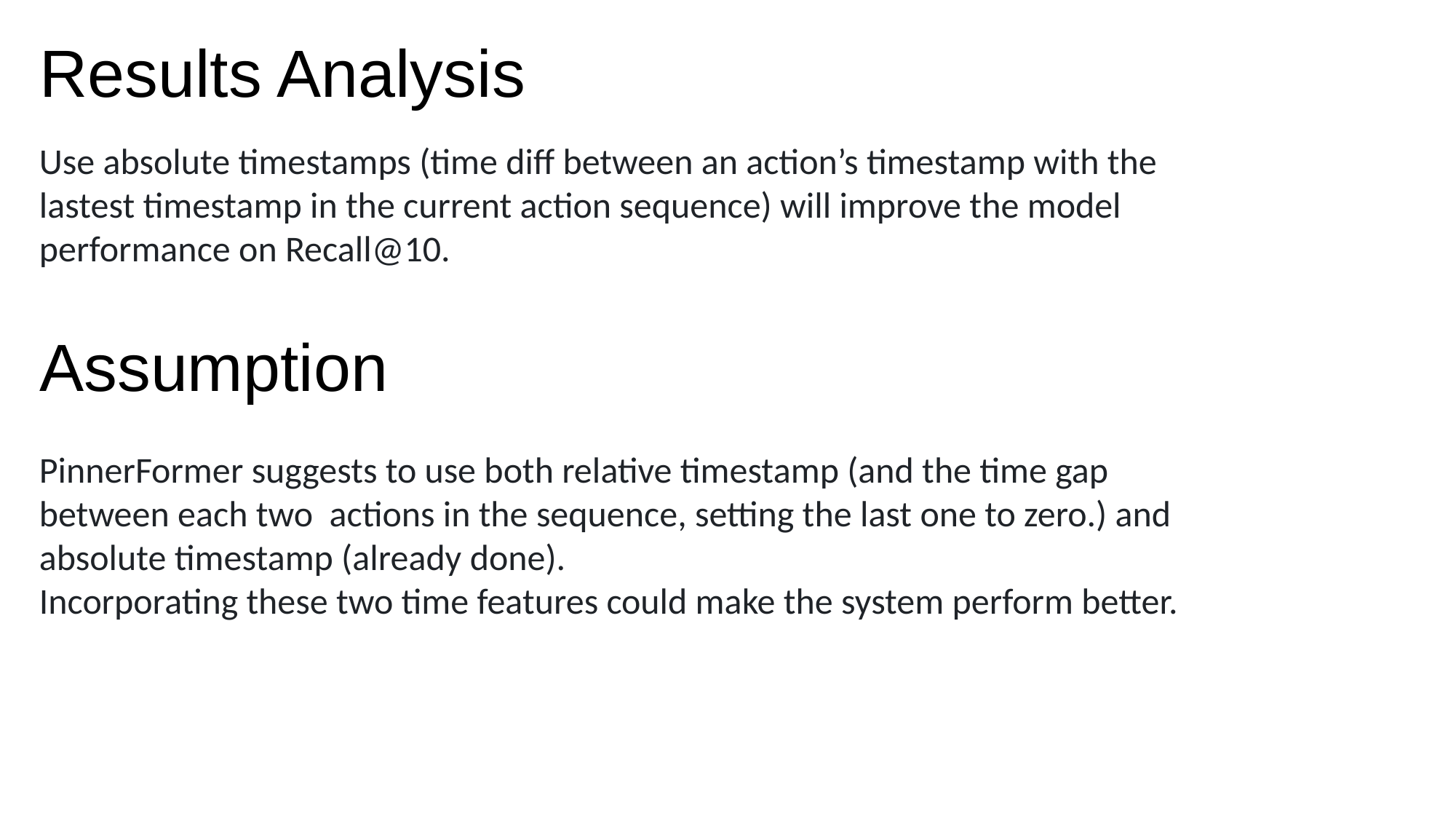

# Results Analysis

Use absolute timestamps (time diff between an action’s timestamp with the lastest timestamp in the current action sequence) will improve the model performance on Recall@10.

Assumption
PinnerFormer suggests to use both relative timestamp (and the time gap between each two  actions in the sequence, setting the last one to zero.) and absolute timestamp (already done).
Incorporating these two time features could make the system perform better.